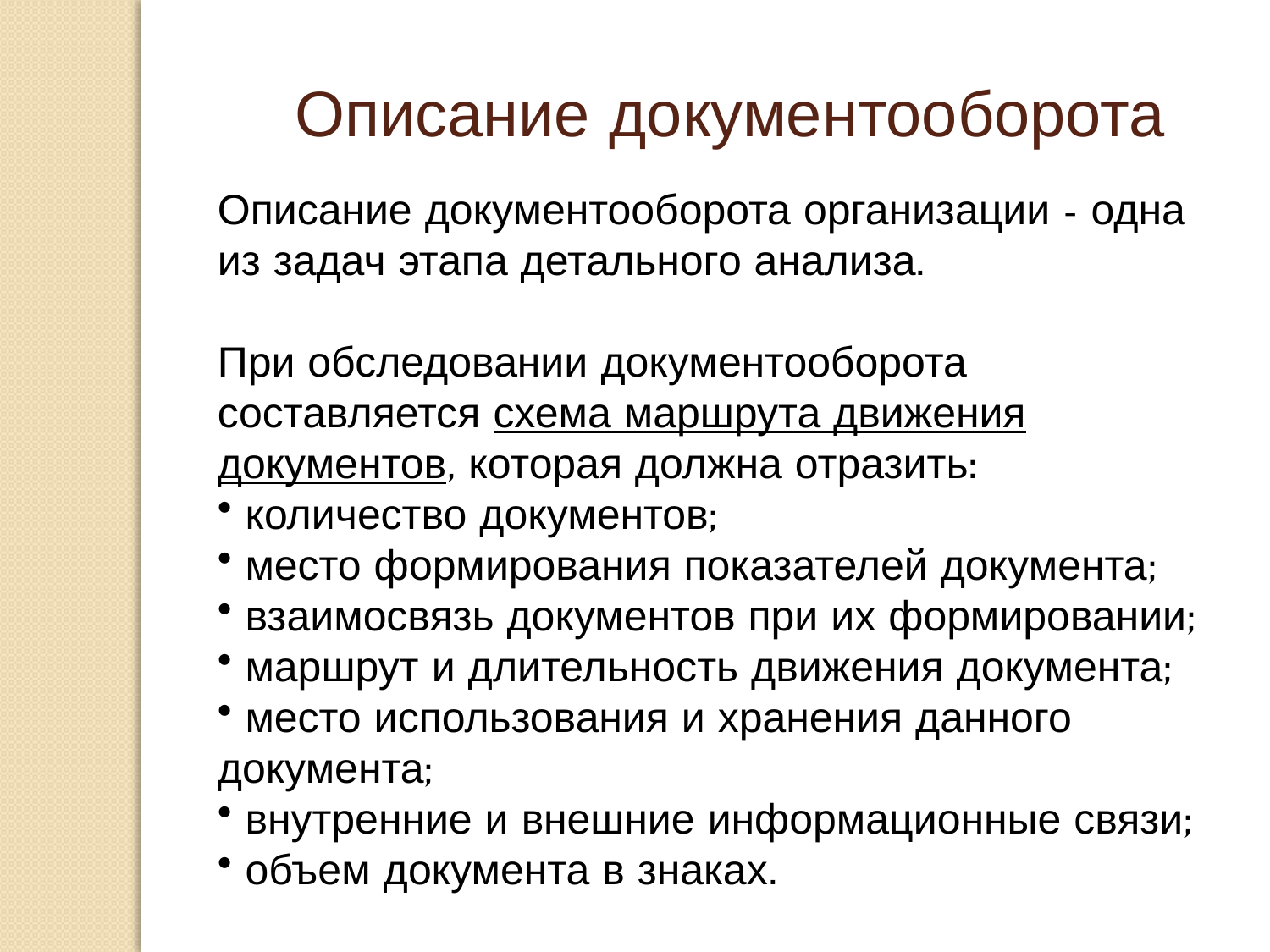

Описание документооборота
Описание документооборота организации - одна из задач этапа детального анализа.

При обследовании документооборота составляется схема маршрута движения документов, которая должна отразить:
 количество документов;
 место формирования показателей документа;
 взаимосвязь документов при их формировании;
 маршрут и длительность движения документа;
 место использования и хранения данного документа;
 внутренние и внешние информационные связи;
 объем документа в знаках.